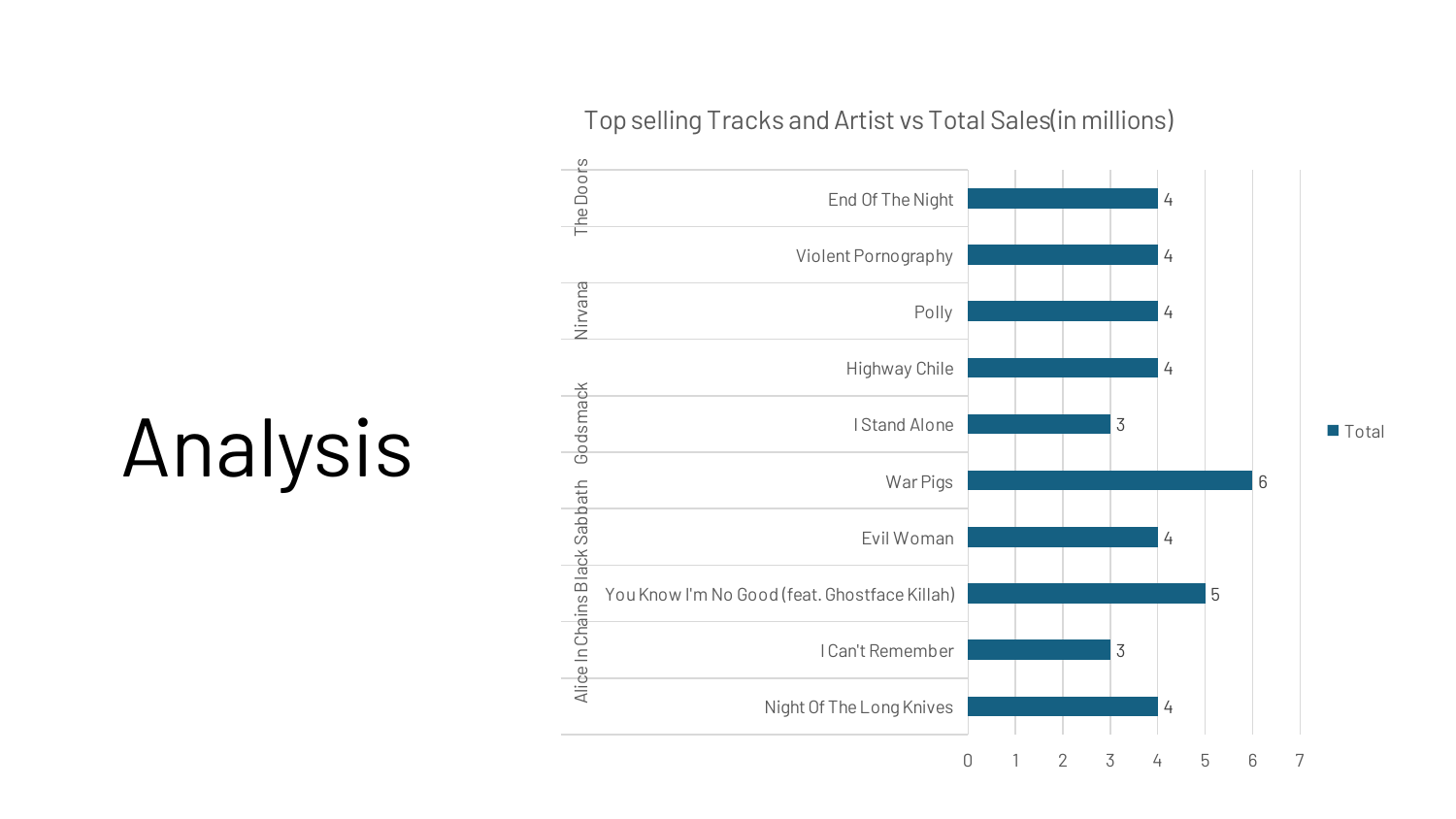

# Analysis

### Chart: Top selling Tracks and Artist vs Total Sales(in millions)

| Category | Total |
|---|---|
| Night Of The Long Knives | 4.0 |
| I Can't Remember | 3.0 |
| You Know I'm No Good (feat. Ghostface Killah) | 5.0 |
| Evil Woman | 4.0 |
| War Pigs | 6.0 |
| I Stand Alone | 3.0 |
| Highway Chile | 4.0 |
| Polly | 4.0 |
| Violent Pornography | 4.0 |
| End Of The Night | 4.0 |